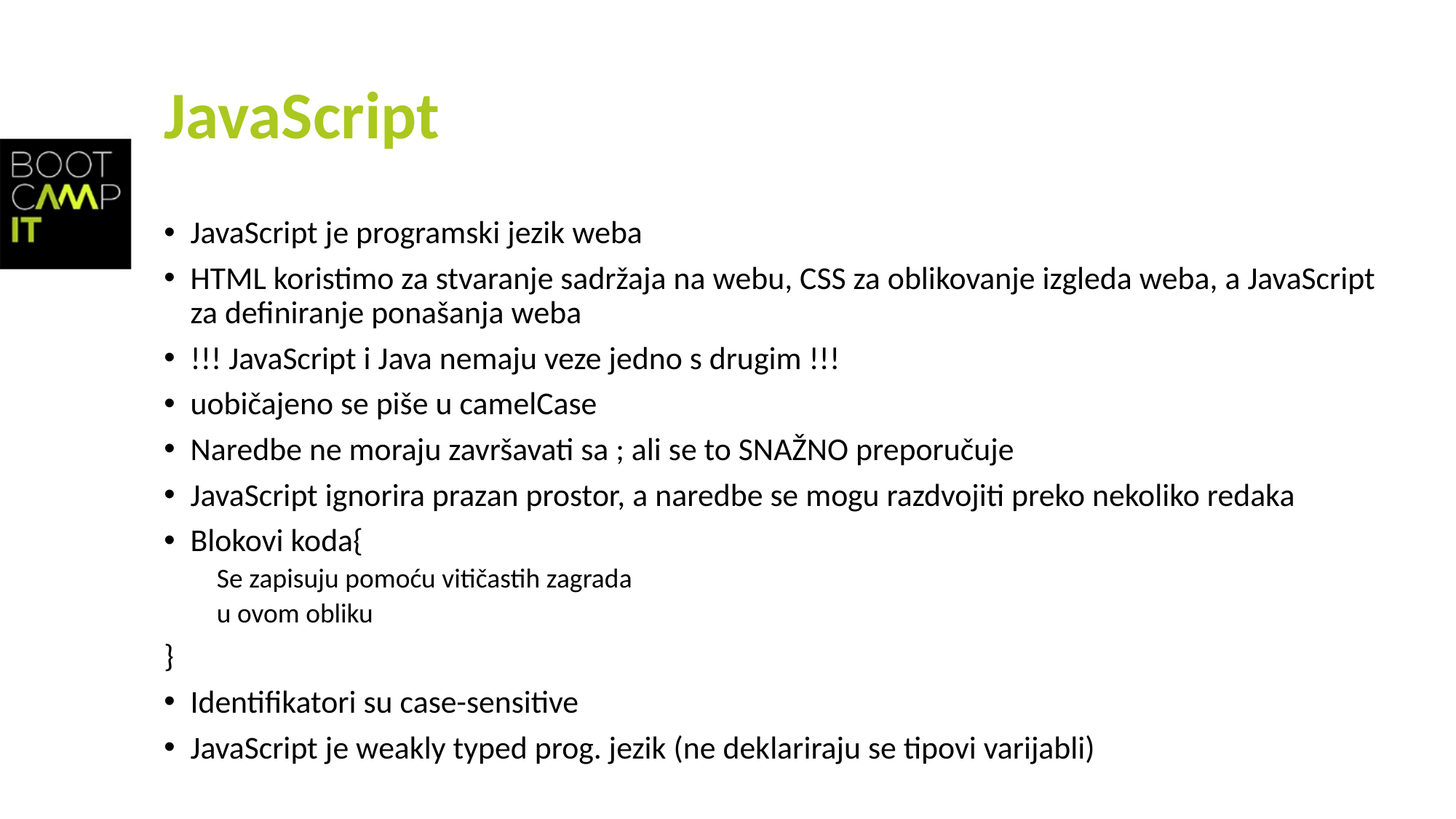

# JavaScript
JavaScript je programski jezik weba
HTML koristimo za stvaranje sadržaja na webu, CSS za oblikovanje izgleda weba, a JavaScript za definiranje ponašanja weba
!!! JavaScript i Java nemaju veze jedno s drugim !!!
uobičajeno se piše u camelCase
Naredbe ne moraju završavati sa ; ali se to SNAŽNO preporučuje
JavaScript ignorira prazan prostor, a naredbe se mogu razdvojiti preko nekoliko redaka
Blokovi koda{
Se zapisuju pomoću vitičastih zagrada
u ovom obliku
}
Identifikatori su case-sensitive
JavaScript je weakly typed prog. jezik (ne deklariraju se tipovi varijabli)